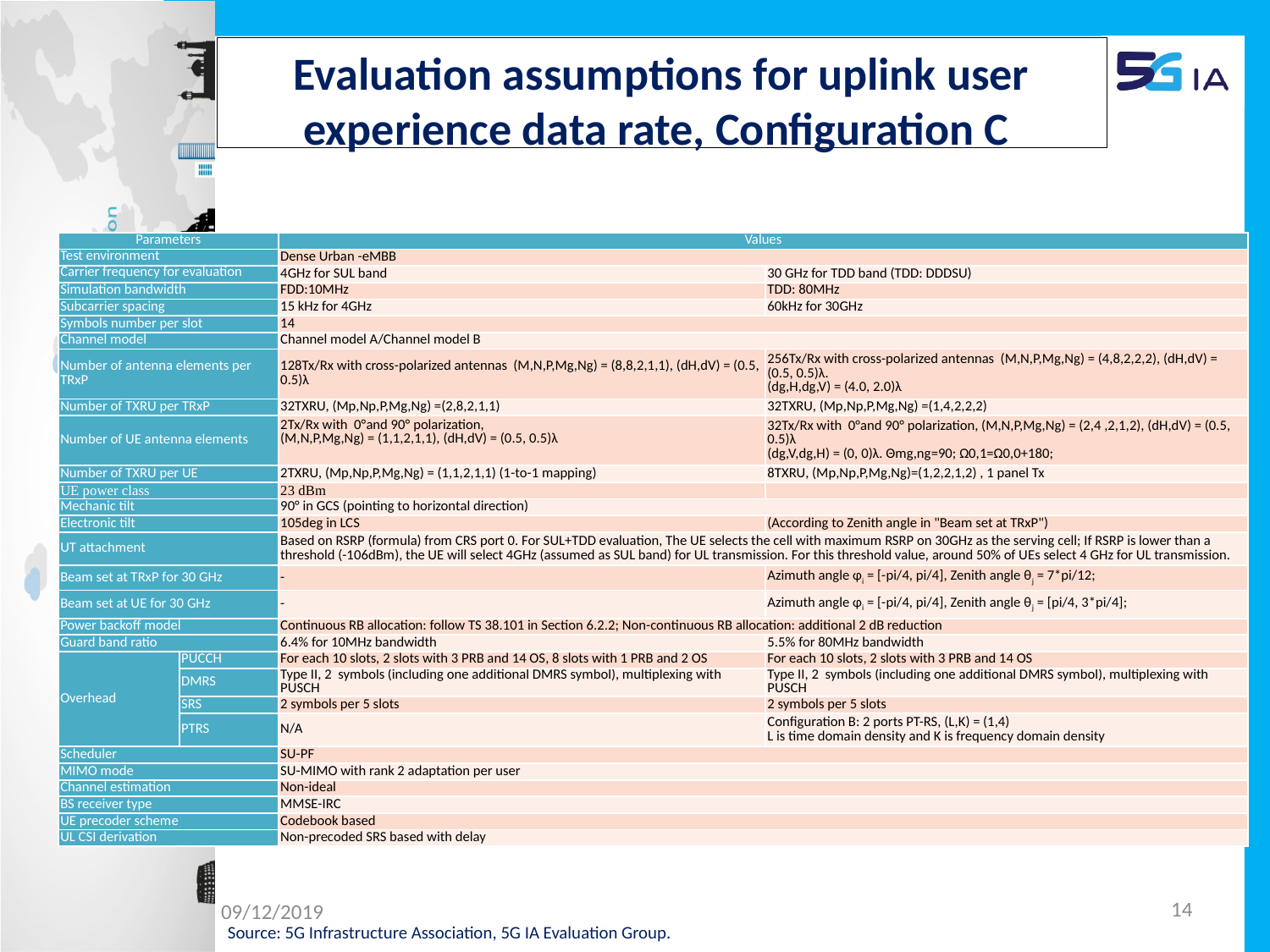

Evaluation assumptions for uplink user experience data rate, Configuration C
| Parameters |  | Values |  |
| --- | --- | --- | --- |
| Test environment |  | Dense Urban -eMBB |  |
| Carrier frequency for evaluation |  | 4GHz for SUL band | 30 GHz for TDD band (TDD: DDDSU) |
| Simulation bandwidth |  | FDD:10MHz | TDD: 80MHz |
| Subcarrier spacing |  | 15 kHz for 4GHz | 60kHz for 30GHz |
| Symbols number per slot |  | 14 |  |
| Channel model |  | Channel model A/Channel model B |  |
| Number of antenna elements per TRxP |  | 128Tx/Rx with cross-polarized antennas (M,N,P,Mg,Ng) = (8,8,2,1,1), (dH,dV) = (0.5, 0.5)λ | 256Tx/Rx with cross-polarized antennas (M,N,P,Mg,Ng) = (4,8,2,2,2), (dH,dV) = (0.5, 0.5)λ. (dg,H,dg,V) = (4.0, 2.0)λ |
| Number of TXRU per TRxP |  | 32TXRU, (Mp,Np,P,Mg,Ng) =(2,8,2,1,1) | 32TXRU, (Mp,Np,P,Mg,Ng) =(1,4,2,2,2) |
| Number of UE antenna elements |  | 2Tx/Rx with 0°and 90° polarization, (M,N,P,Mg,Ng) = (1,1,2,1,1), (dH,dV) = (0.5, 0.5)λ | 32Tx/Rx with 0°and 90° polarization, (M,N,P,Mg,Ng) = (2,4 ,2,1,2), (dH,dV) = (0.5, 0.5)λ (dg,V,dg,H) = (0, 0)λ. Θmg,ng=90; Ω0,1=Ω0,0+180; |
| Number of TXRU per UE |  | 2TXRU, (Mp,Np,P,Mg,Ng) = (1,1,2,1,1) (1-to-1 mapping) | 8TXRU, (Mp,Np,P,Mg,Ng)=(1,2,2,1,2) , 1 panel Tx |
| UE power class |  | 23 dBm |  |
| Mechanic tilt |  | 90° in GCS (pointing to horizontal direction) |  |
| Electronic tilt |  | 105deg in LCS | (According to Zenith angle in "Beam set at TRxP") |
| UT attachment |  | Based on RSRP (formula) from CRS port 0. For SUL+TDD evaluation, The UE selects the cell with maximum RSRP on 30GHz as the serving cell; If RSRP is lower than a threshold (-106dBm), the UE will select 4GHz (assumed as SUL band) for UL transmission. For this threshold value, around 50% of UEs select 4 GHz for UL transmission. |  |
| Beam set at TRxP for 30 GHz |  | - | Azimuth angle φi = [-pi/4, pi/4], Zenith angle θj = 7\*pi/12; |
| Beam set at UE for 30 GHz |  | - | Azimuth angle φi = [-pi/4, pi/4], Zenith angle θj = [pi/4, 3\*pi/4]; |
| Power backoff model |  | Continuous RB allocation: follow TS 38.101 in Section 6.2.2; Non-continuous RB allocation: additional 2 dB reduction |  |
| Guard band ratio |  | 6.4% for 10MHz bandwidth | 5.5% for 80MHz bandwidth |
| Overhead | PUCCH | For each 10 slots, 2 slots with 3 PRB and 14 OS, 8 slots with 1 PRB and 2 OS | For each 10 slots, 2 slots with 3 PRB and 14 OS |
|  | DMRS | Type II, 2 symbols (including one additional DMRS symbol), multiplexing with PUSCH | Type II, 2 symbols (including one additional DMRS symbol), multiplexing with PUSCH |
|  | SRS | 2 symbols per 5 slots | 2 symbols per 5 slots |
|  | PTRS | N/A | Configuration B: 2 ports PT-RS, (L,K) = (1,4) L is time domain density and K is frequency domain density |
| Scheduler |  | SU-PF |  |
| MIMO mode |  | SU-MIMO with rank 2 adaptation per user |  |
| Channel estimation |  | Non-ideal |  |
| BS receiver type |  | MMSE-IRC |  |
| UE precoder scheme |  | Codebook based |  |
| UL CSI derivation |  | Non-precoded SRS based with delay |  |
14
09/12/2019
Source: 5G Infrastructure Association, 5G IA Evaluation Group.